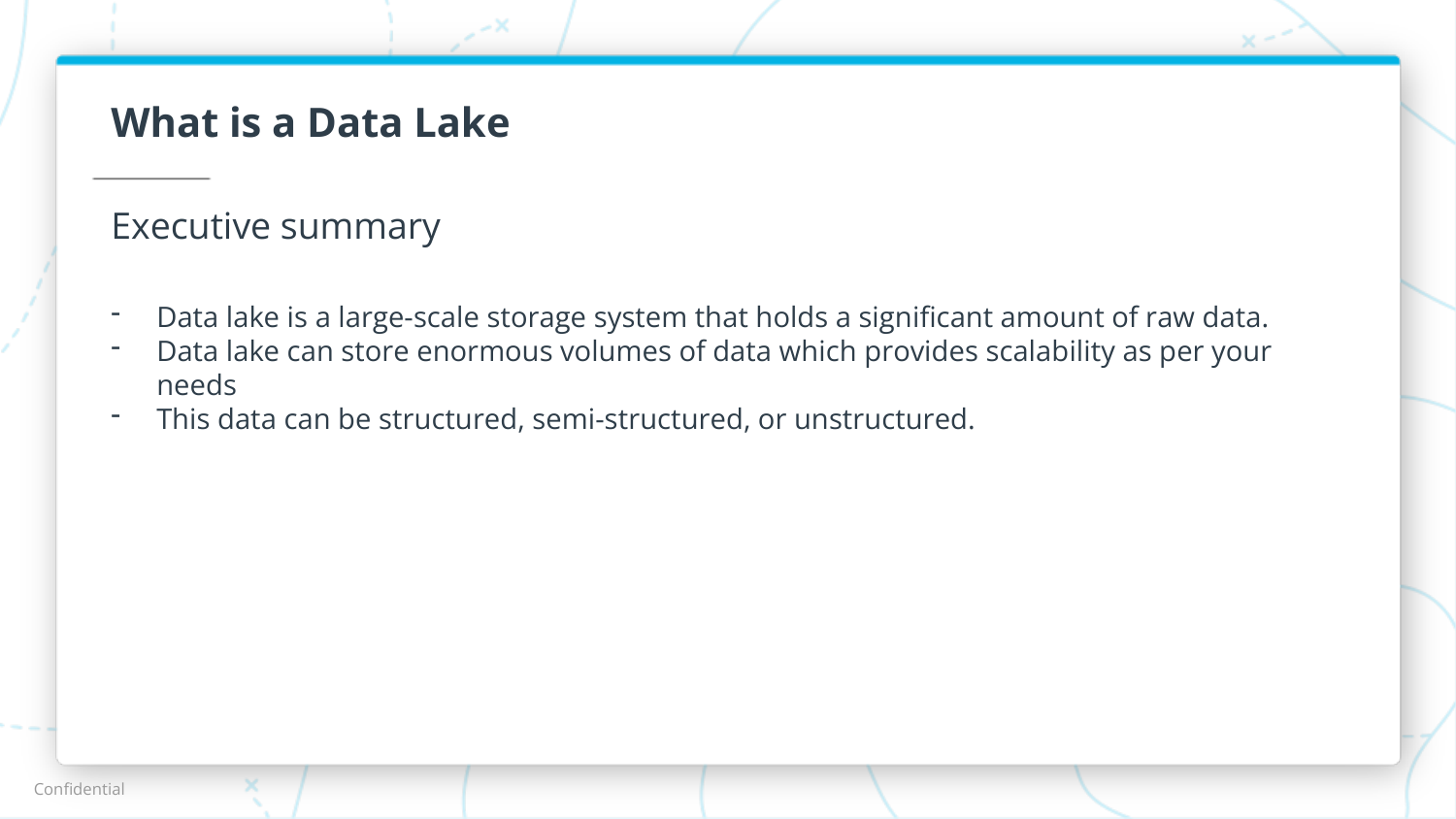

# What is a Data Lake
Executive summary
Data lake is a large-scale storage system that holds a significant amount of raw data.
Data lake can store enormous volumes of data which provides scalability as per your needs
This data can be structured, semi-structured, or unstructured.